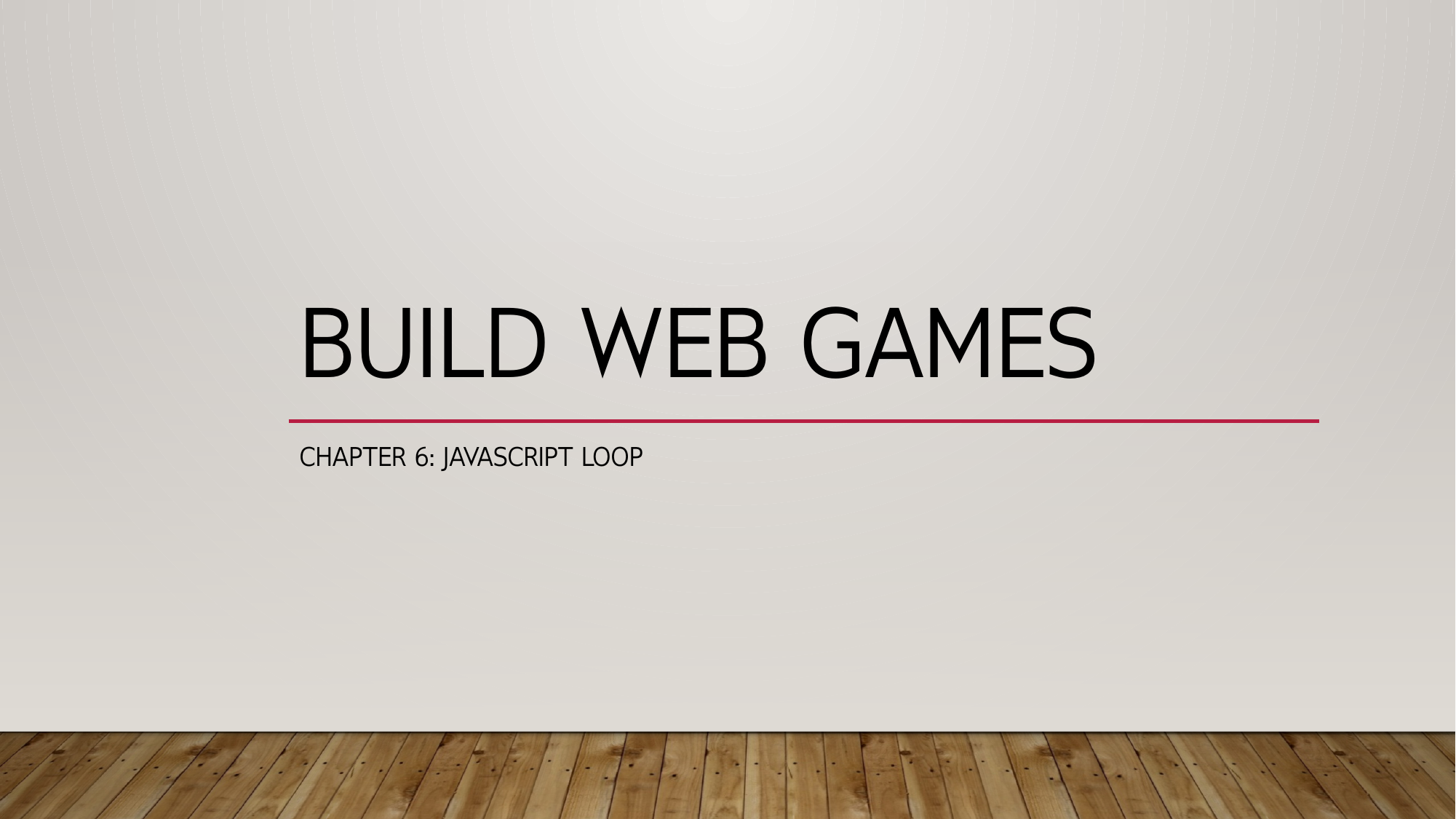

# Build Web Games
Chapter 6: JavaScript loop